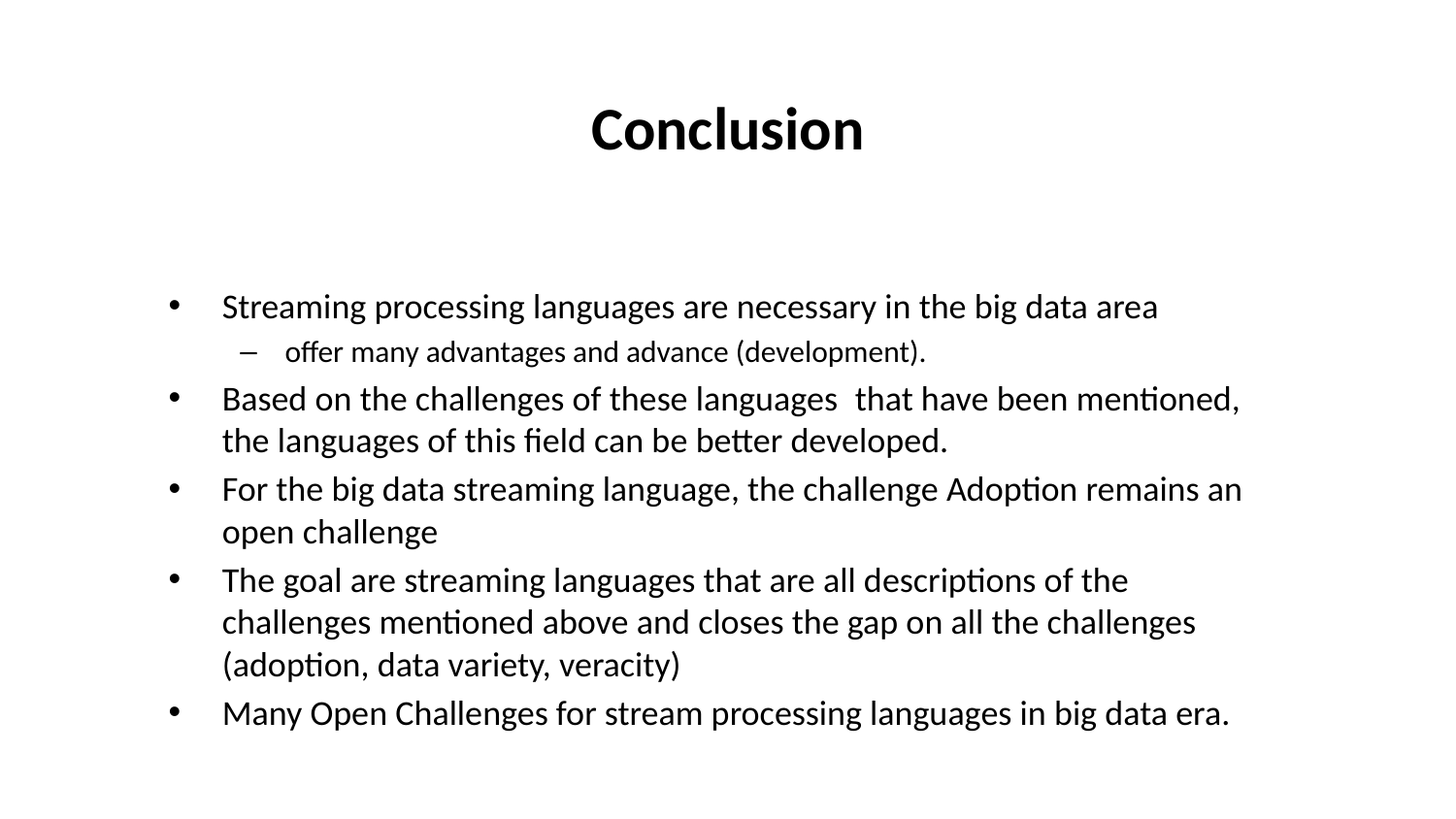

# Conclusion

Streaming processing languages are necessary in the big data area
offer many advantages and advance (development).
Based on the challenges of these languages  that have been mentioned, the languages of this field can be better developed.
For the big data streaming language, the challenge Adoption remains an open challenge
The goal are streaming languages that are all descriptions of the challenges mentioned above and closes the gap on all the challenges (adoption, data variety, veracity)
Many Open Challenges for stream processing languages in big data era.